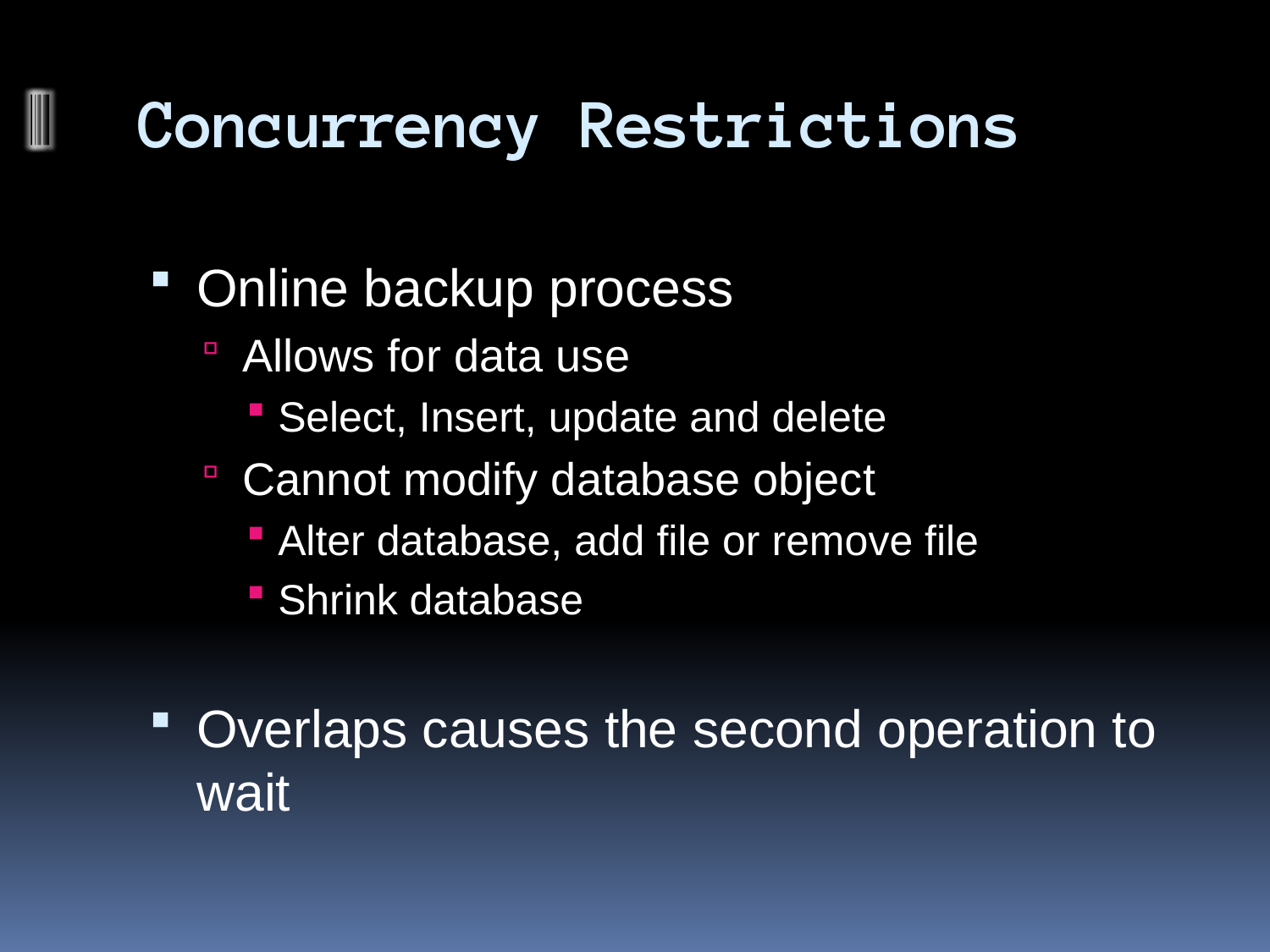

# Concurrency Restrictions
Online backup process
Allows for data use
Select, Insert, update and delete
Cannot modify database object
Alter database, add file or remove file
Shrink database

Overlaps causes the second operation to wait